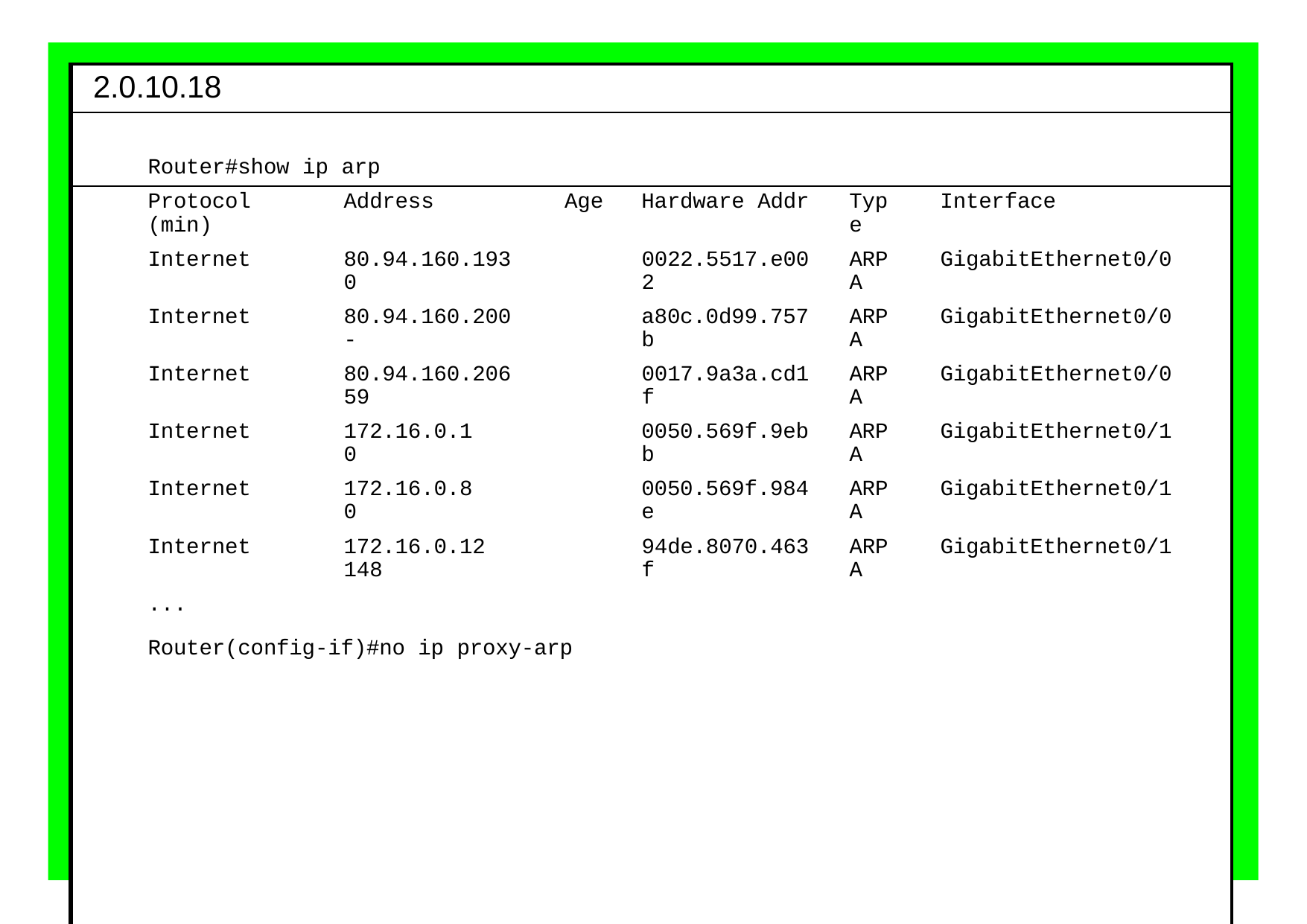

| 2.0.10.18 |  |  |  |
| --- | --- | --- | --- |
| Router#show ip arp |  |  |  |
| Protocol Address Age (min) | Hardware Addr | Type | Interface |
| Internet 80.94.160.193 0 | 0022.5517.e002 | ARPA | GigabitEthernet0/0 |
| Internet 80.94.160.200 - | a80c.0d99.757b | ARPA | GigabitEthernet0/0 |
| Internet 80.94.160.206 59 | 0017.9a3a.cd1f | ARPA | GigabitEthernet0/0 |
| Internet 172.16.0.1 0 | 0050.569f.9ebb | ARPA | GigabitEthernet0/1 |
| Internet 172.16.0.8 0 | 0050.569f.984e | ARPA | GigabitEthernet0/1 |
| Internet 172.16.0.12 148 | 94de.8070.463f | ARPA | GigabitEthernet0/1 |
| ... |  |  |  |
| Router(config-if)#no ip proxy-arp |  |  |  |
| Команды IOS |  |  |  |